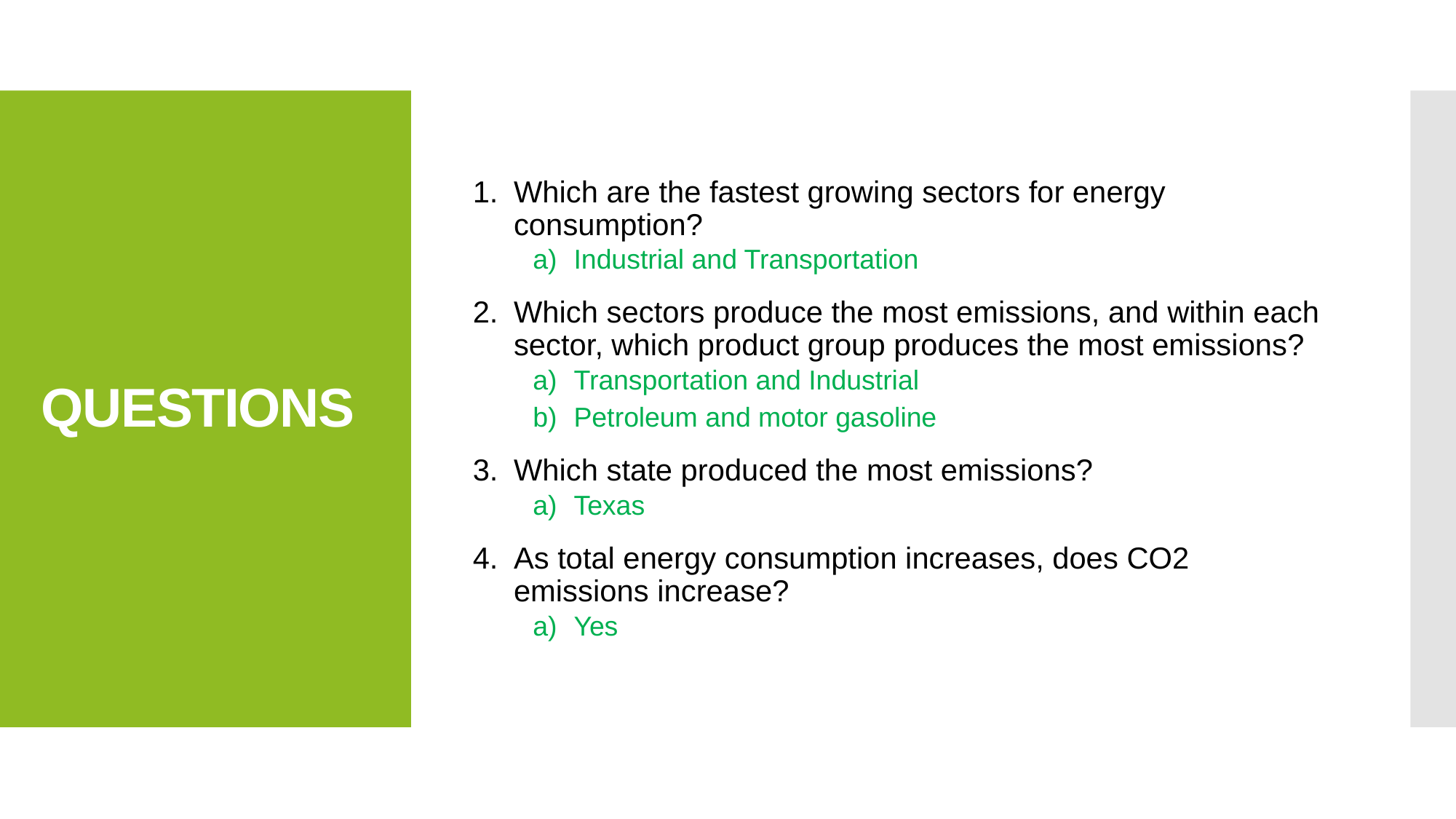

Which are the fastest growing sectors for energy consumption?
Industrial and Transportation
Which sectors produce the most emissions, and within each sector, which product group produces the most emissions?
Transportation and Industrial
Petroleum and motor gasoline
Which state produced the most emissions?
Texas
As total energy consumption increases, does CO2 emissions increase?
Yes
# QUESTIONS